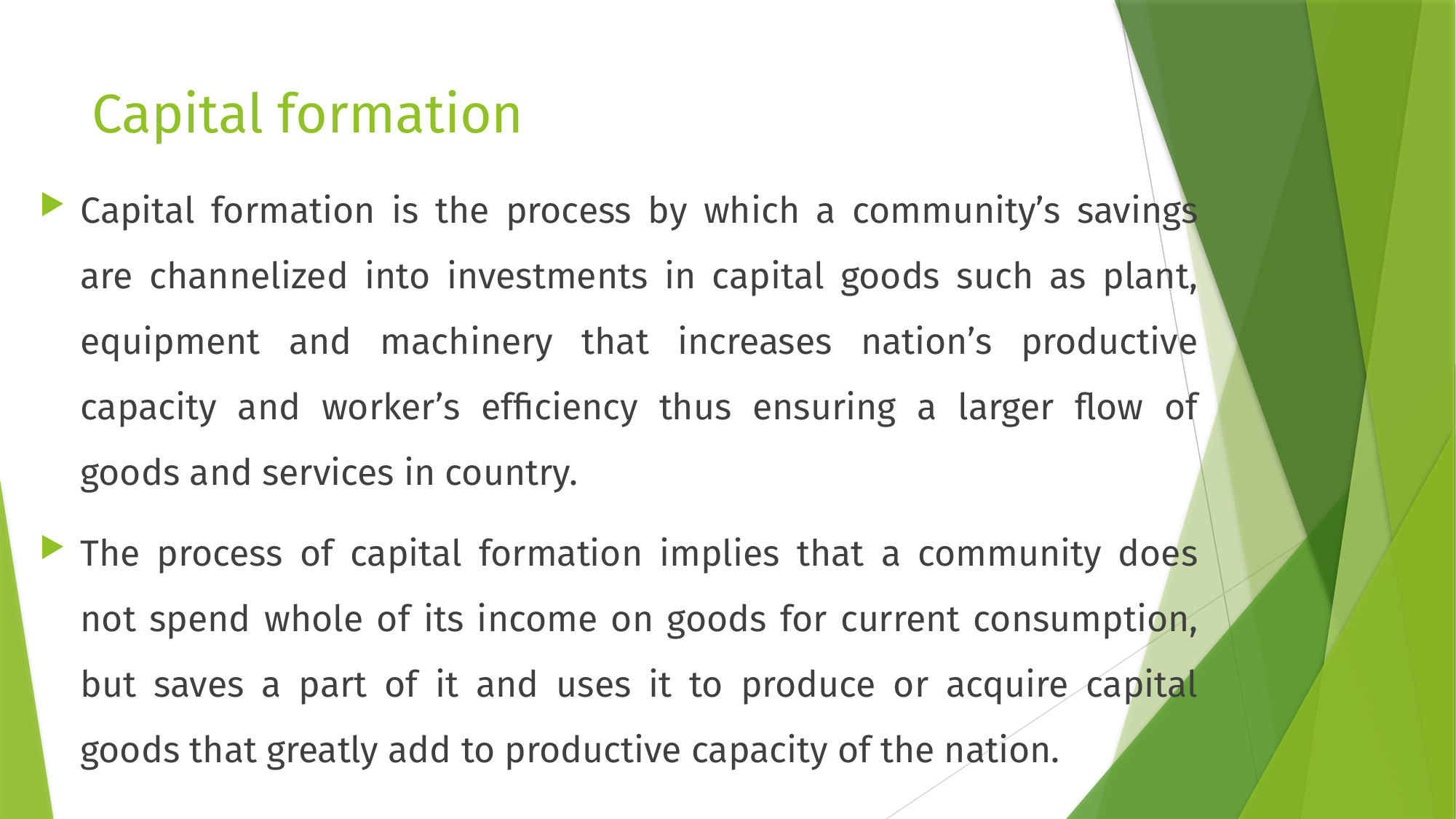

# Capital formation
Capital formation is the process by which a community’s savings are channelized into investments in capital goods such as plant, equipment and machinery that increases nation’s productive capacity and worker’s efficiency thus ensuring a larger flow of goods and services in country.
The process of capital formation implies that a community does not spend whole of its income on goods for current consumption, but saves a part of it and uses it to produce or acquire capital goods that greatly add to productive capacity of the nation.